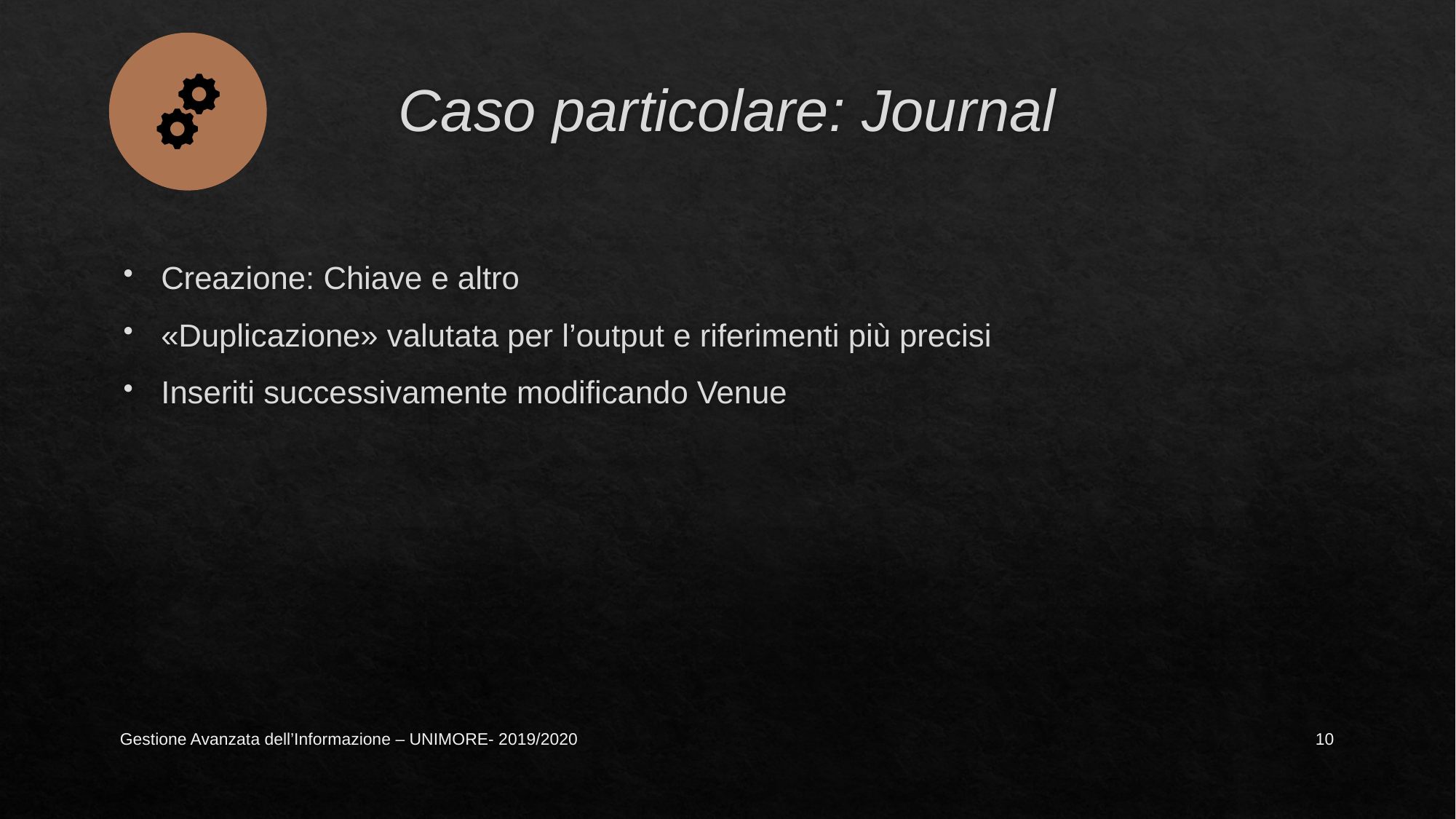

# Caso particolare: Journal
Creazione: Chiave e altro
«Duplicazione» valutata per l’output e riferimenti più precisi
Inseriti successivamente modificando Venue
Gestione Avanzata dell’Informazione – UNIMORE- 2019/2020
10